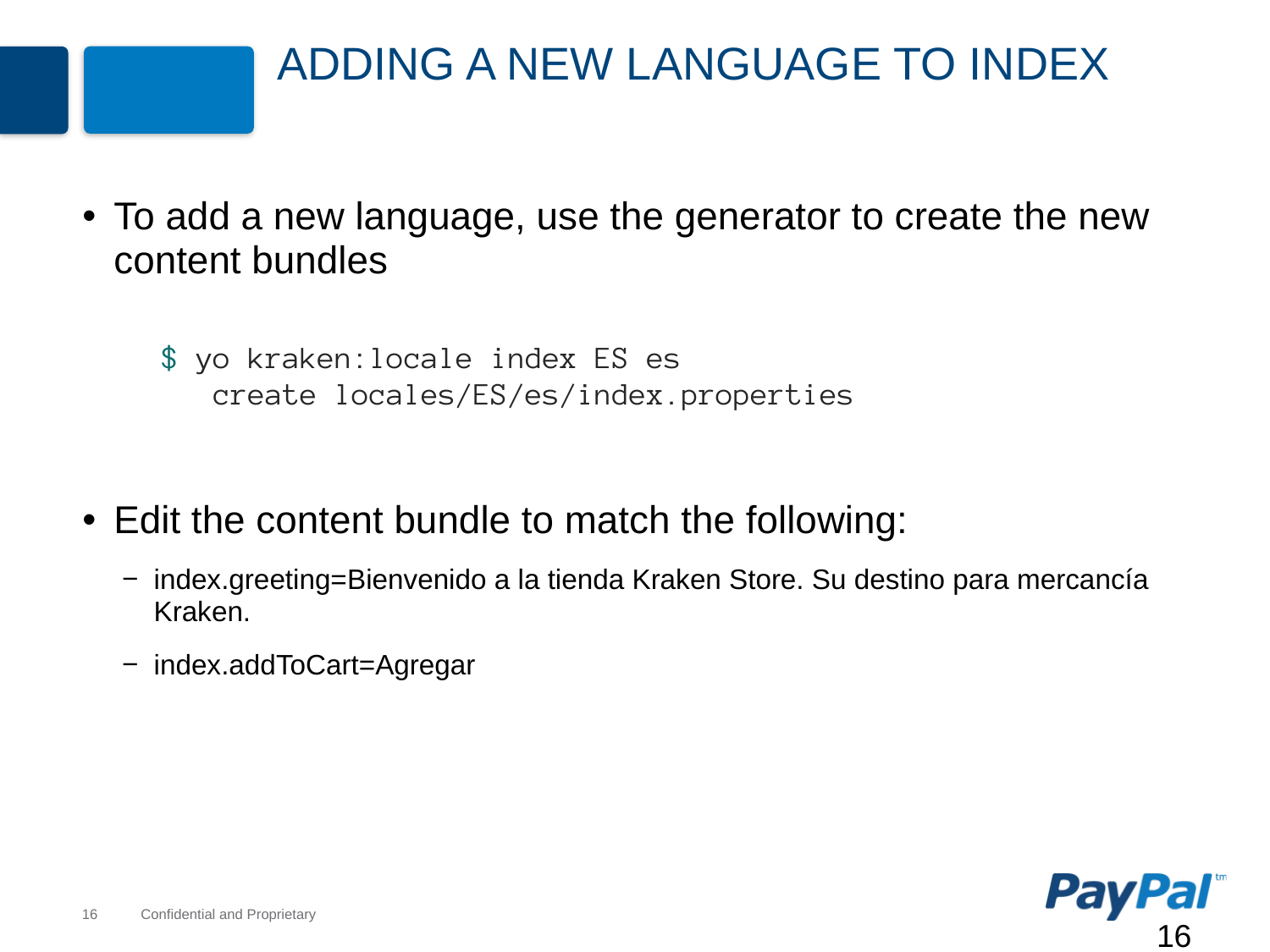

# Adding a New Language to Index
To add a new language, use the generator to create the new content bundles
$ yo kraken:locale index ES es
   create locales/ES/es/index.properties

Edit the content bundle to match the following:
index.greeting=Bienvenido a la tienda Kraken Store. Su destino para mercancía Kraken.
index.addToCart=Agregar

16